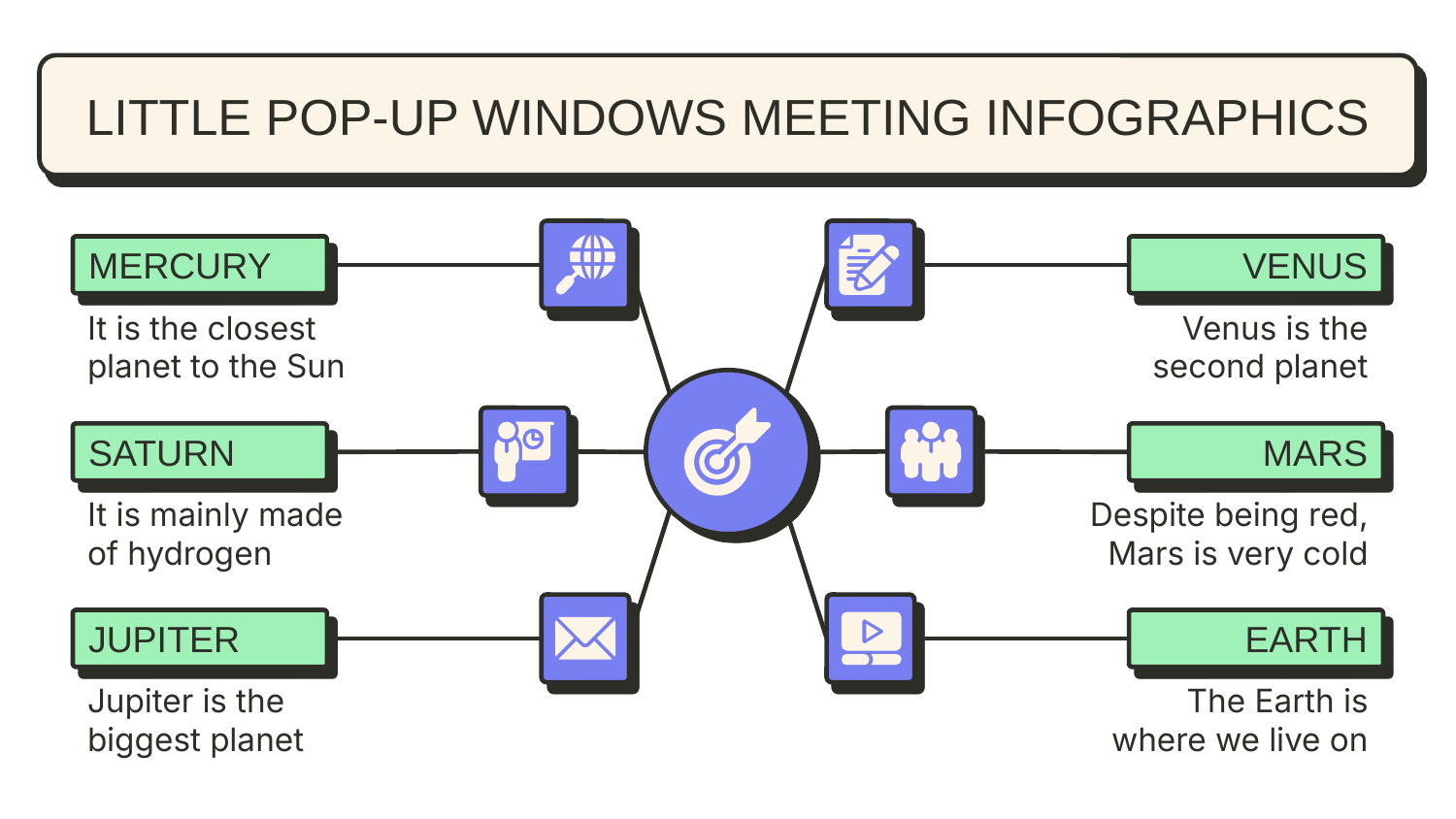

# LITTLE POP-UP WINDOWS MEETING INFOGRAPHICS

MERCURY
It is the closest planet to the Sun
VENUS
Venus is the second planet
SATURN
It is mainly made of hydrogen
MARS
Despite being red, Mars is very cold
JUPITER
Jupiter is the biggest planet
EARTH
The Earth is where we live on